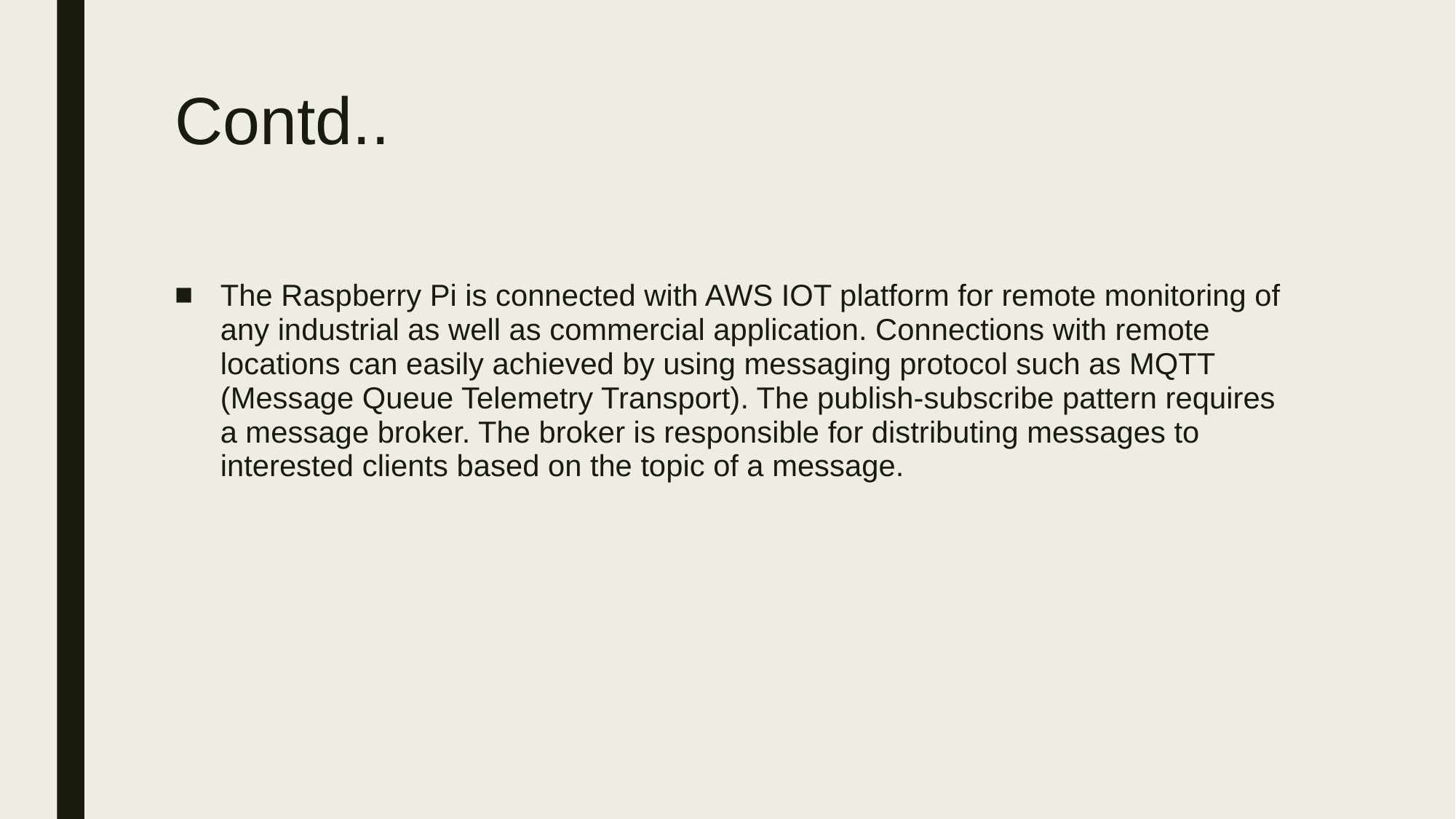

# Contd..
The Raspberry Pi is connected with AWS IOT platform for remote monitoring of any industrial as well as commercial application. Connections with remote locations can easily achieved by using messaging protocol such as MQTT (Message Queue Telemetry Transport). The publish-subscribe pattern requires a message broker. The broker is responsible for distributing messages to interested clients based on the topic of a message.